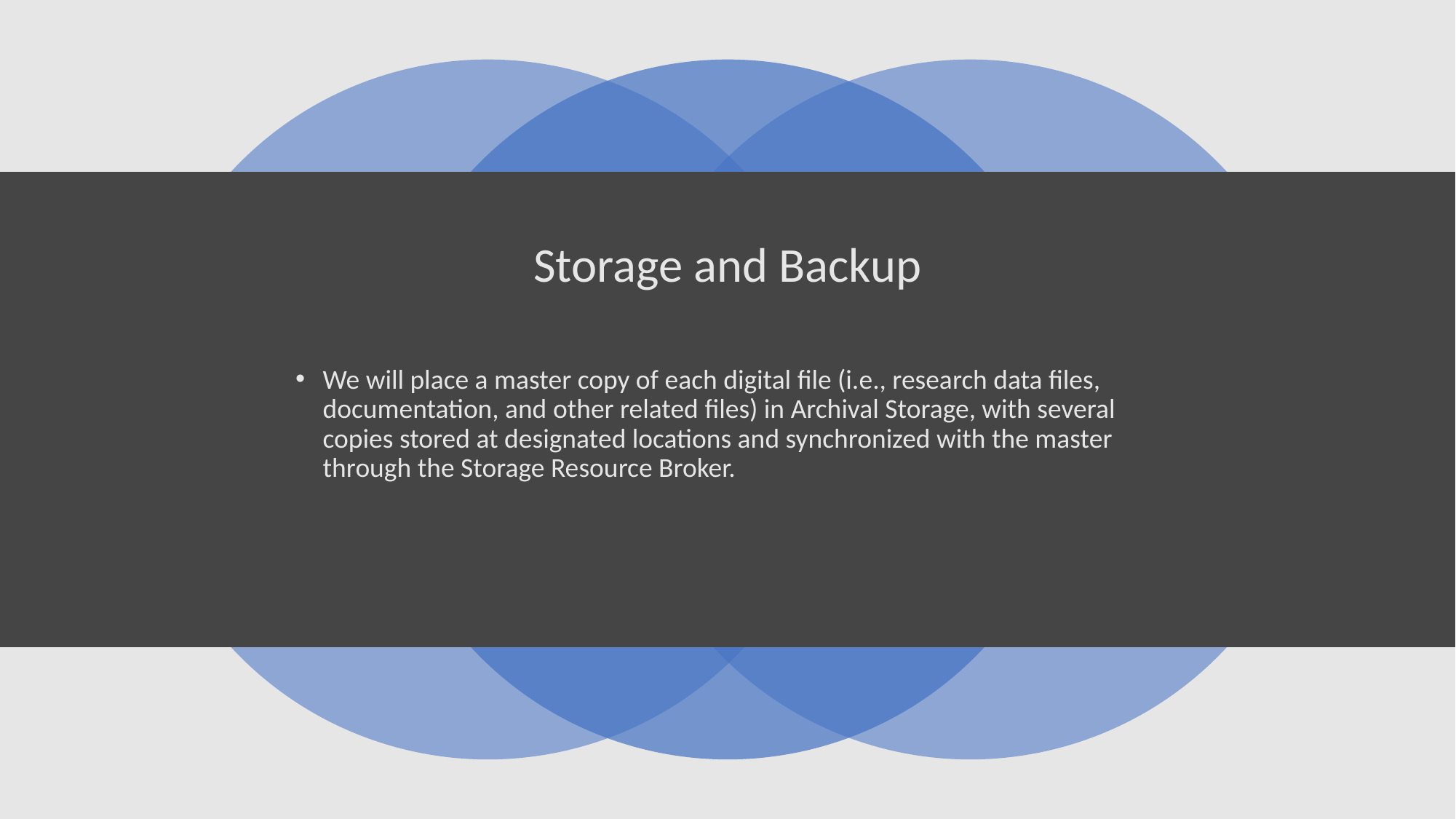

# Storage and Backup
We will place a master copy of each digital file (i.e., research data files, documentation, and other related files) in Archival Storage, with several copies stored at designated locations and synchronized with the master through the Storage Resource Broker.